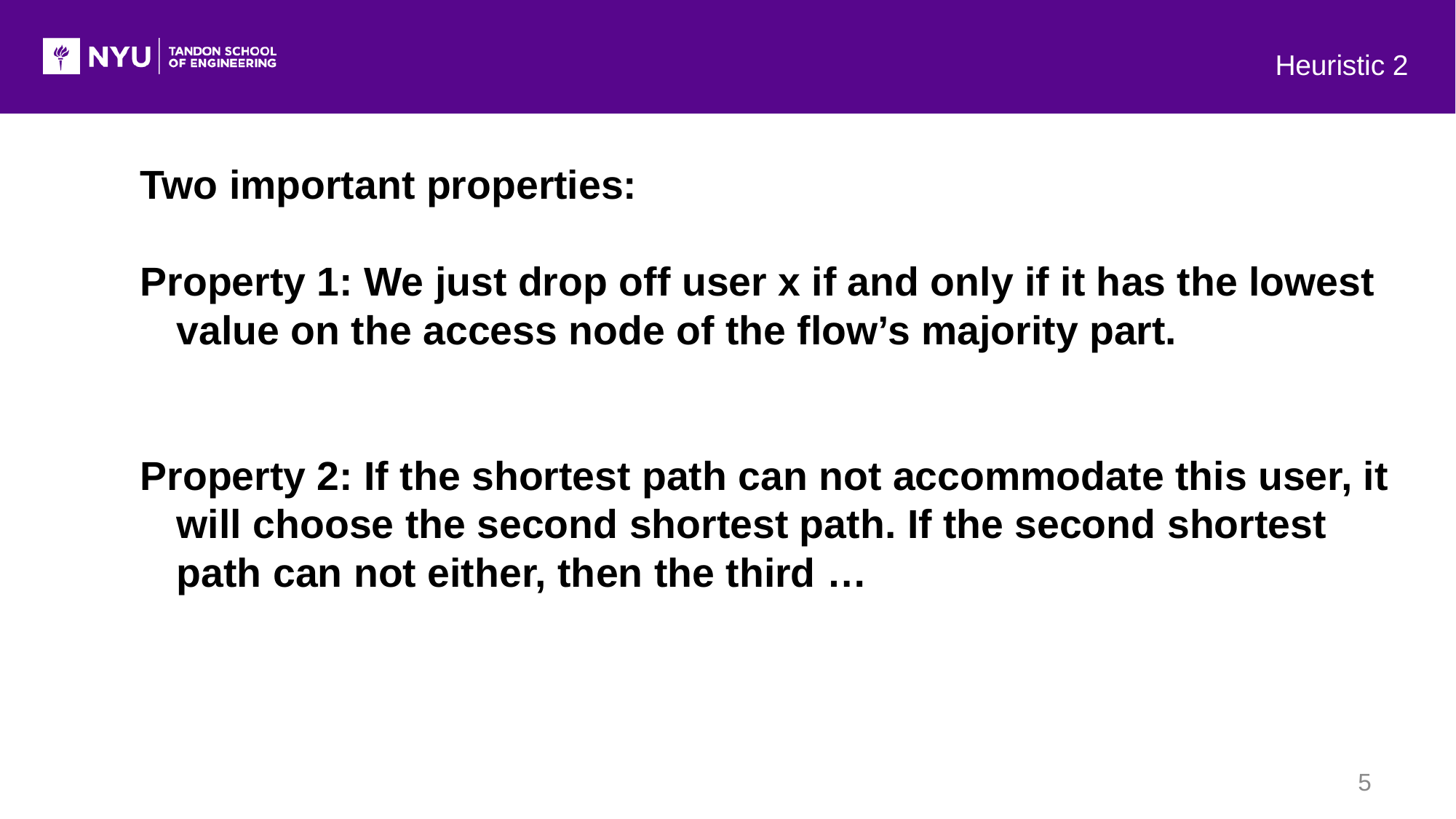

Heuristic 2
Two important properties:

Property 1: We just drop off user x if and only if it has the lowest value on the access node of the flow’s majority part.

Property 2: If the shortest path can not accommodate this user, it will choose the second shortest path. If the second shortest path can not either, then the third …

5